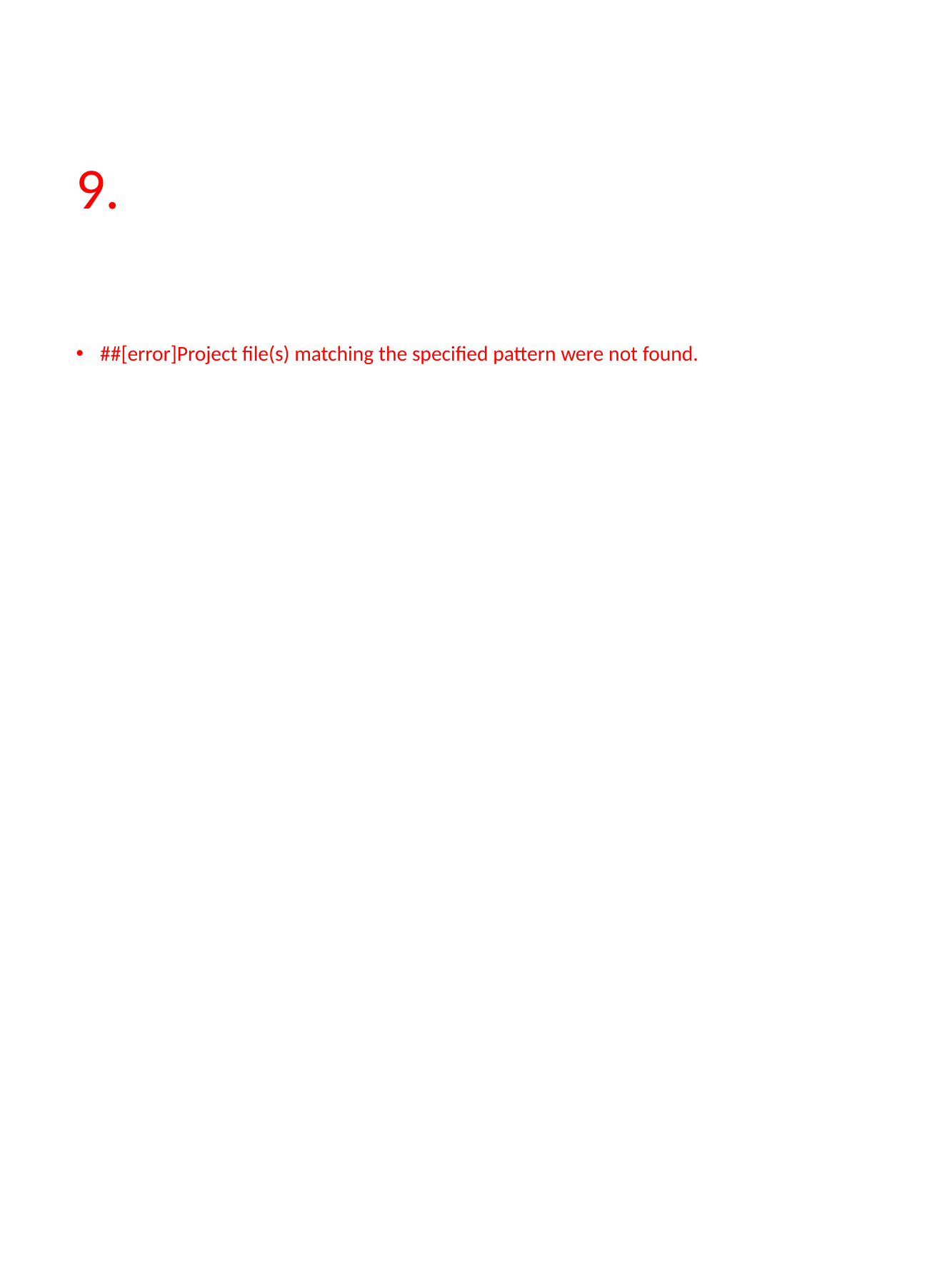

# 9.
##[error]Project file(s) matching the specified pattern were not found.